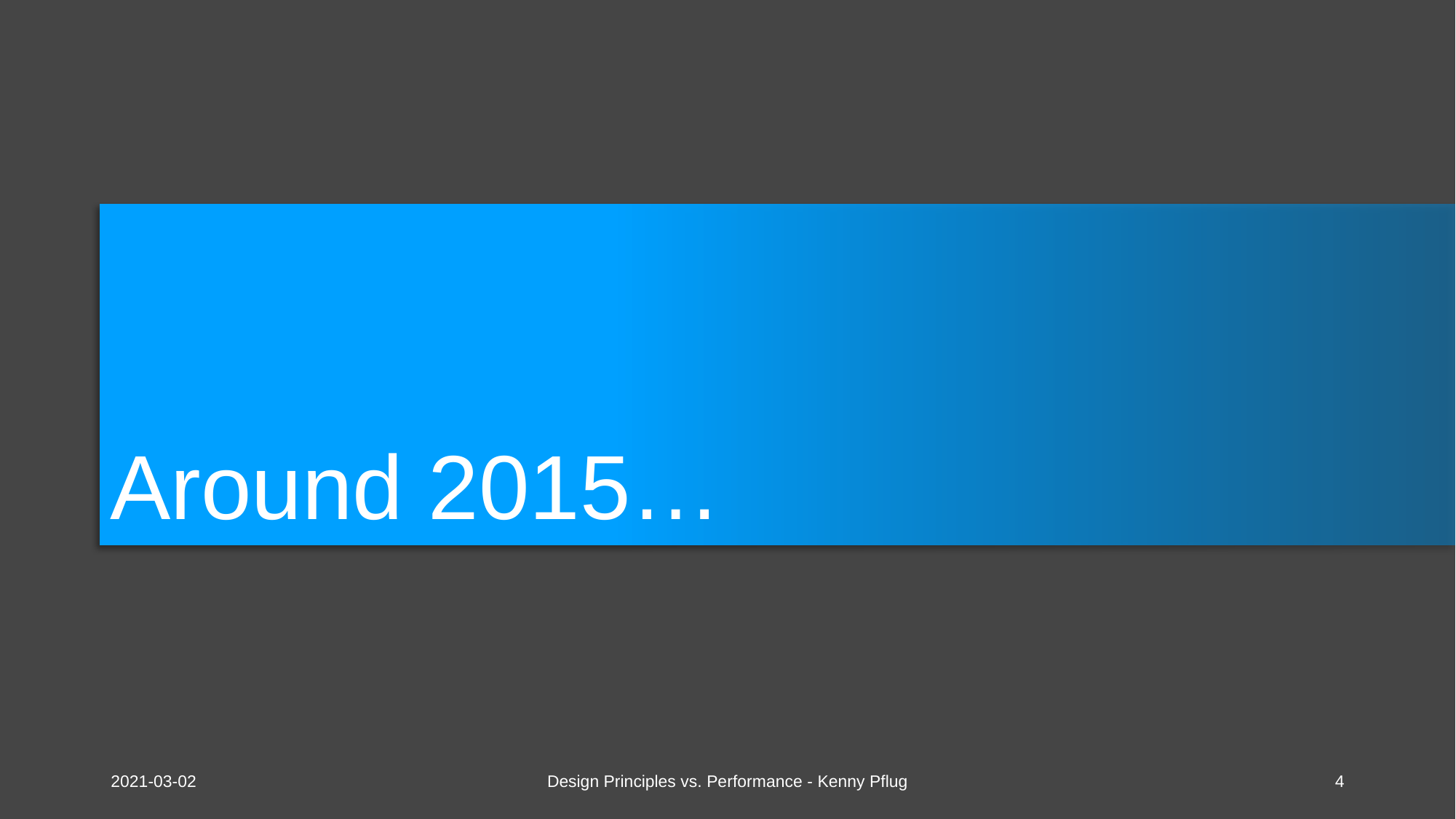

# Around 2015…

2021-03-02
Design Principles vs. Performance - Kenny Pflug
4